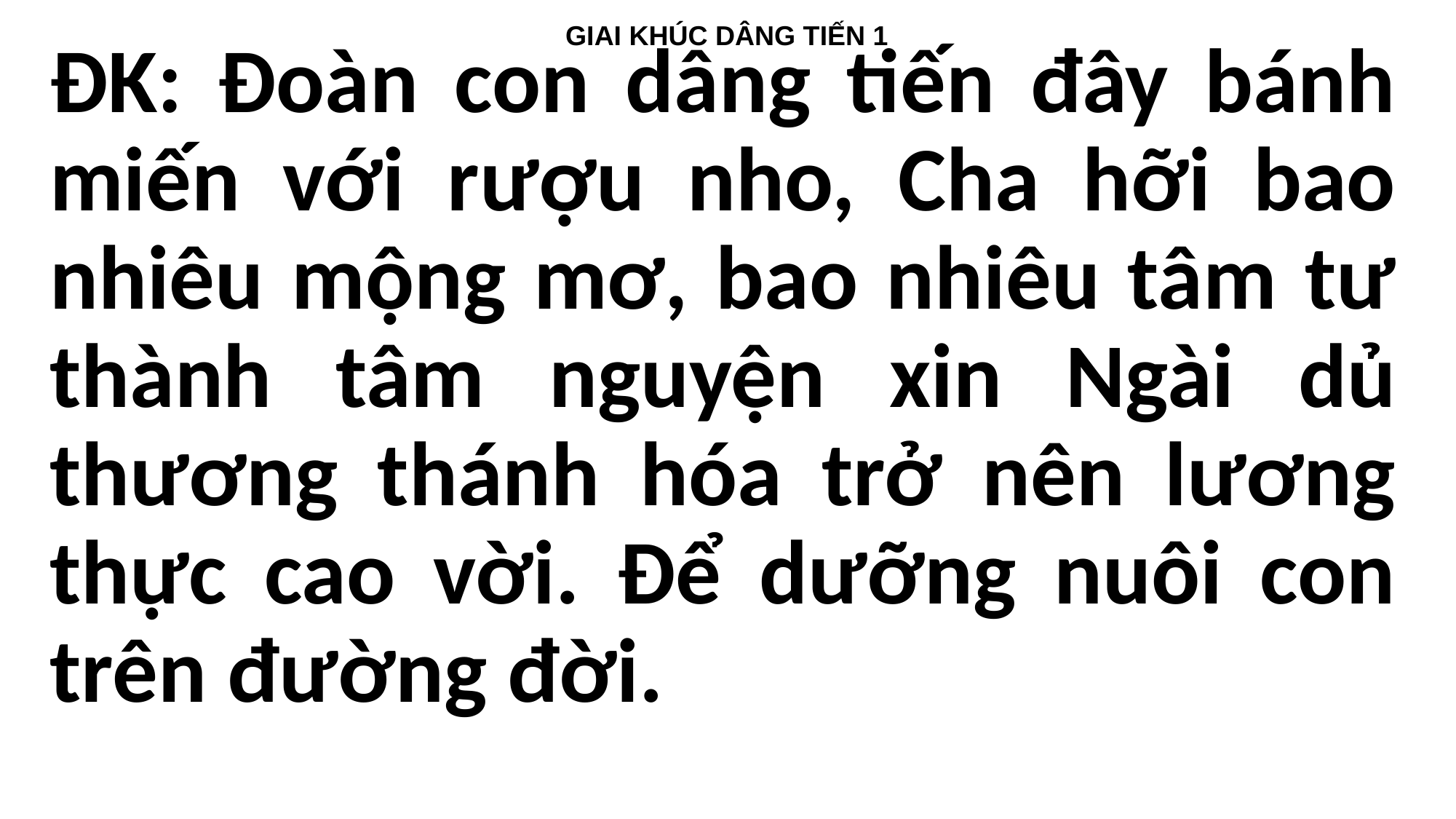

GIAI KHÚC DÂNG TIẾN 1
ĐK: Đoàn con dâng tiến đây bánh miến với rượu nho, Cha hỡi bao nhiêu mộng mơ, bao nhiêu tâm tư thành tâm nguyện xin Ngài dủ thương thánh hóa trở nên lương thực cao vời. Để dưỡng nuôi con trên đường đời.

#